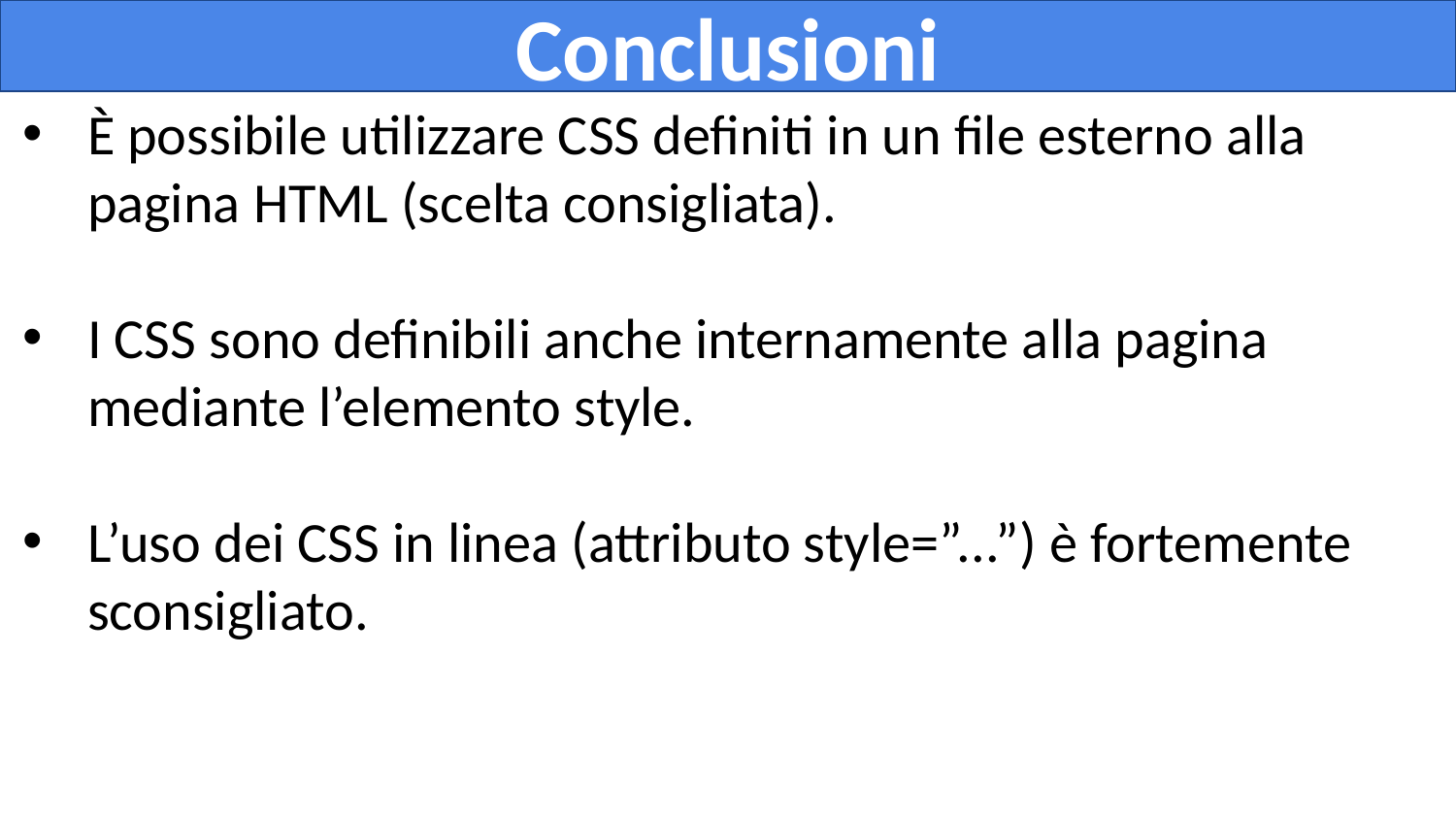

# Conclusioni
È possibile utilizzare CSS definiti in un file esterno alla pagina HTML (scelta consigliata).
I CSS sono definibili anche internamente alla pagina mediante l’elemento style.
L’uso dei CSS in linea (attributo style=”...”) è fortemente sconsigliato.